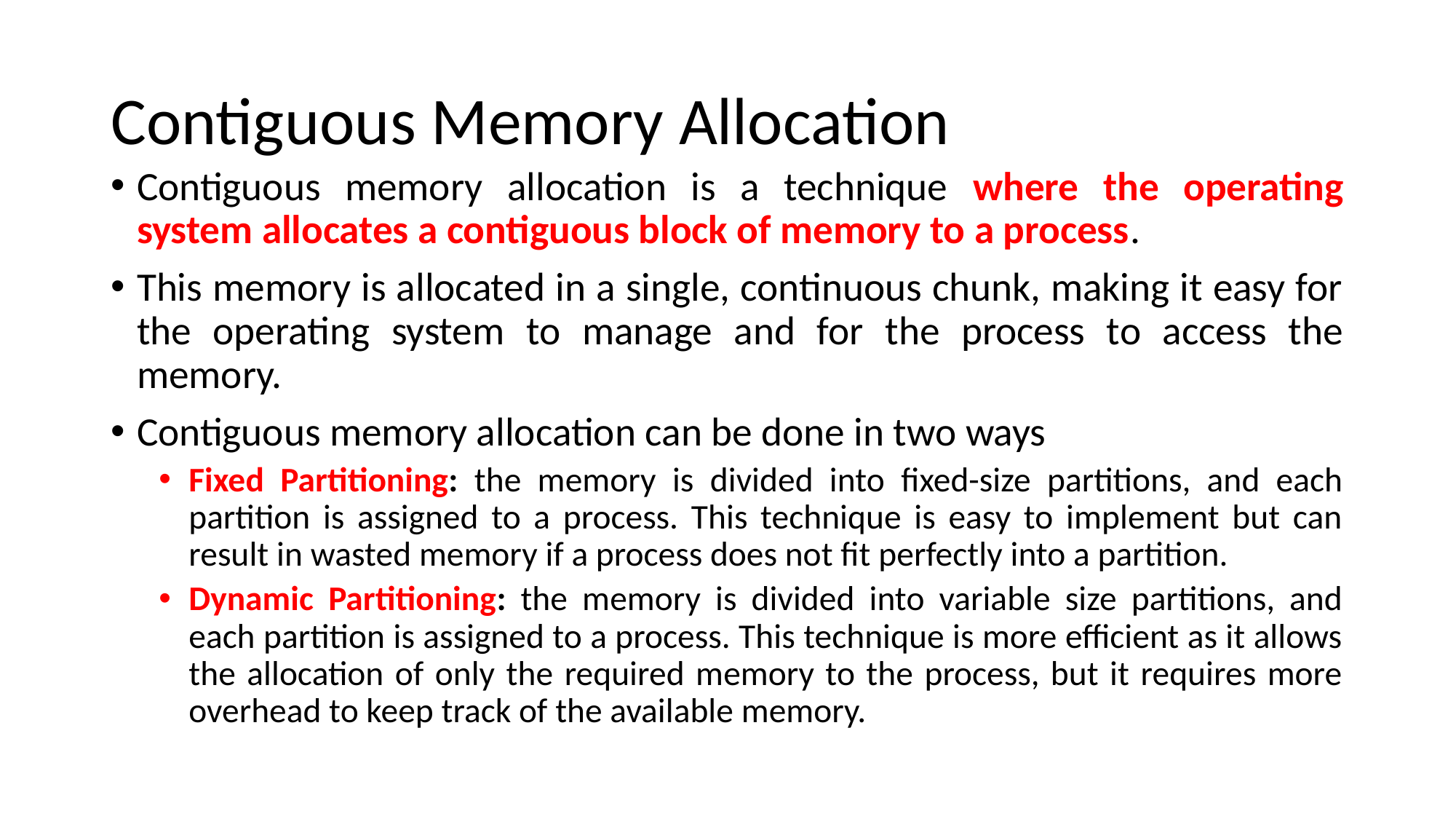

# Contiguous Memory Allocation
Contiguous memory allocation is a technique where the operating system allocates a contiguous block of memory to a process.
This memory is allocated in a single, continuous chunk, making it easy for the operating system to manage and for the process to access the memory.
Contiguous memory allocation can be done in two ways
Fixed Partitioning: the memory is divided into fixed-size partitions, and each partition is assigned to a process. This technique is easy to implement but can result in wasted memory if a process does not fit perfectly into a partition.
Dynamic Partitioning: the memory is divided into variable size partitions, and each partition is assigned to a process. This technique is more efficient as it allows the allocation of only the required memory to the process, but it requires more overhead to keep track of the available memory.